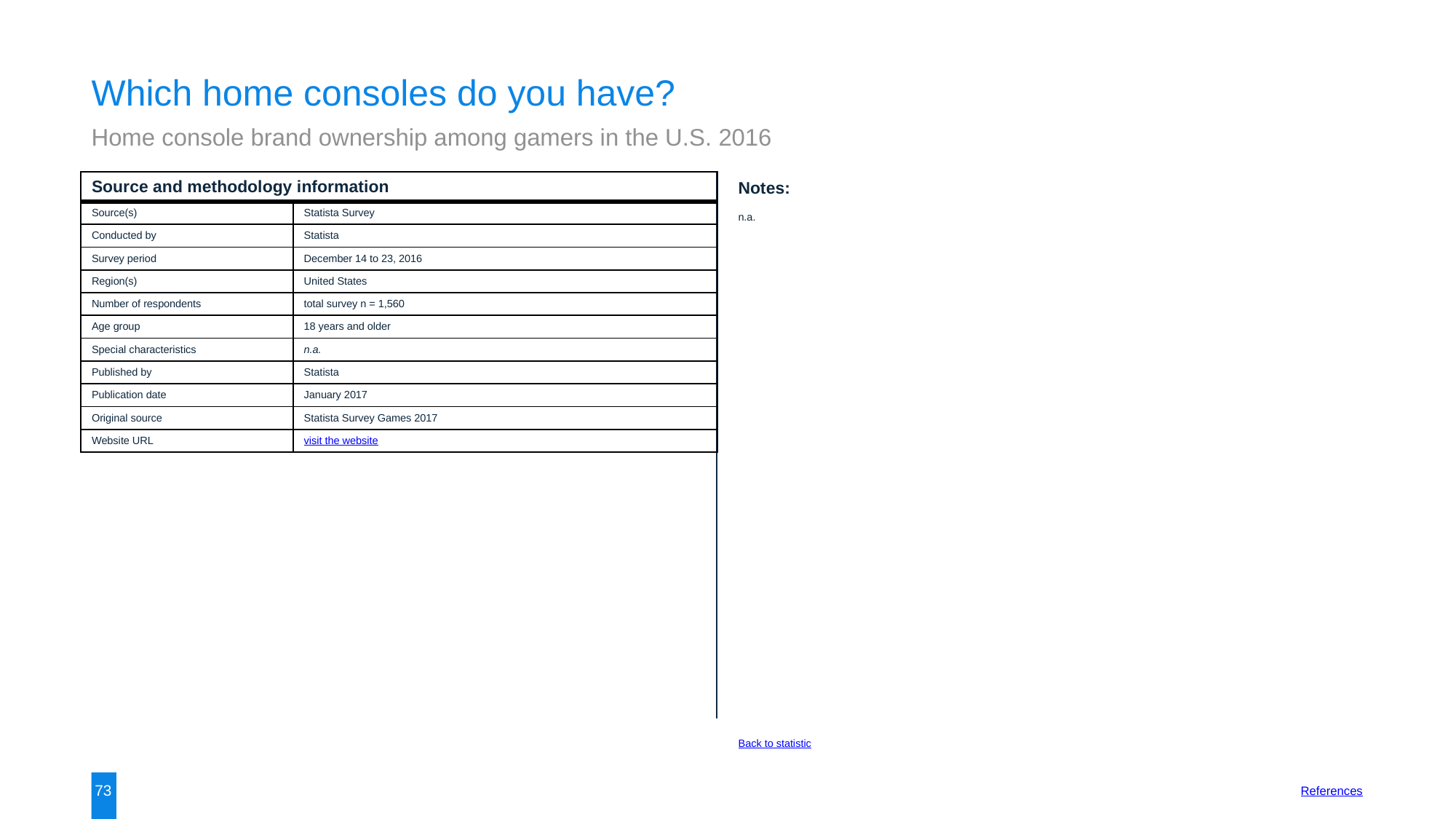

Which home consoles do you have?
Home console brand ownership among gamers in the U.S. 2016
| Source and methodology information |  |
| --- | --- |
| Source(s) | Statista Survey |
| Conducted by | Statista |
| Survey period | December 14 to 23, 2016 |
| Region(s) | United States |
| Number of respondents | total survey n = 1,560 |
| Age group | 18 years and older |
| Special characteristics | n.a. |
| Published by | Statista |
| Publication date | January 2017 |
| Original source | Statista Survey Games 2017 |
| Website URL | visit the website |

Notes:

n.a.
Back to statistic

73
References